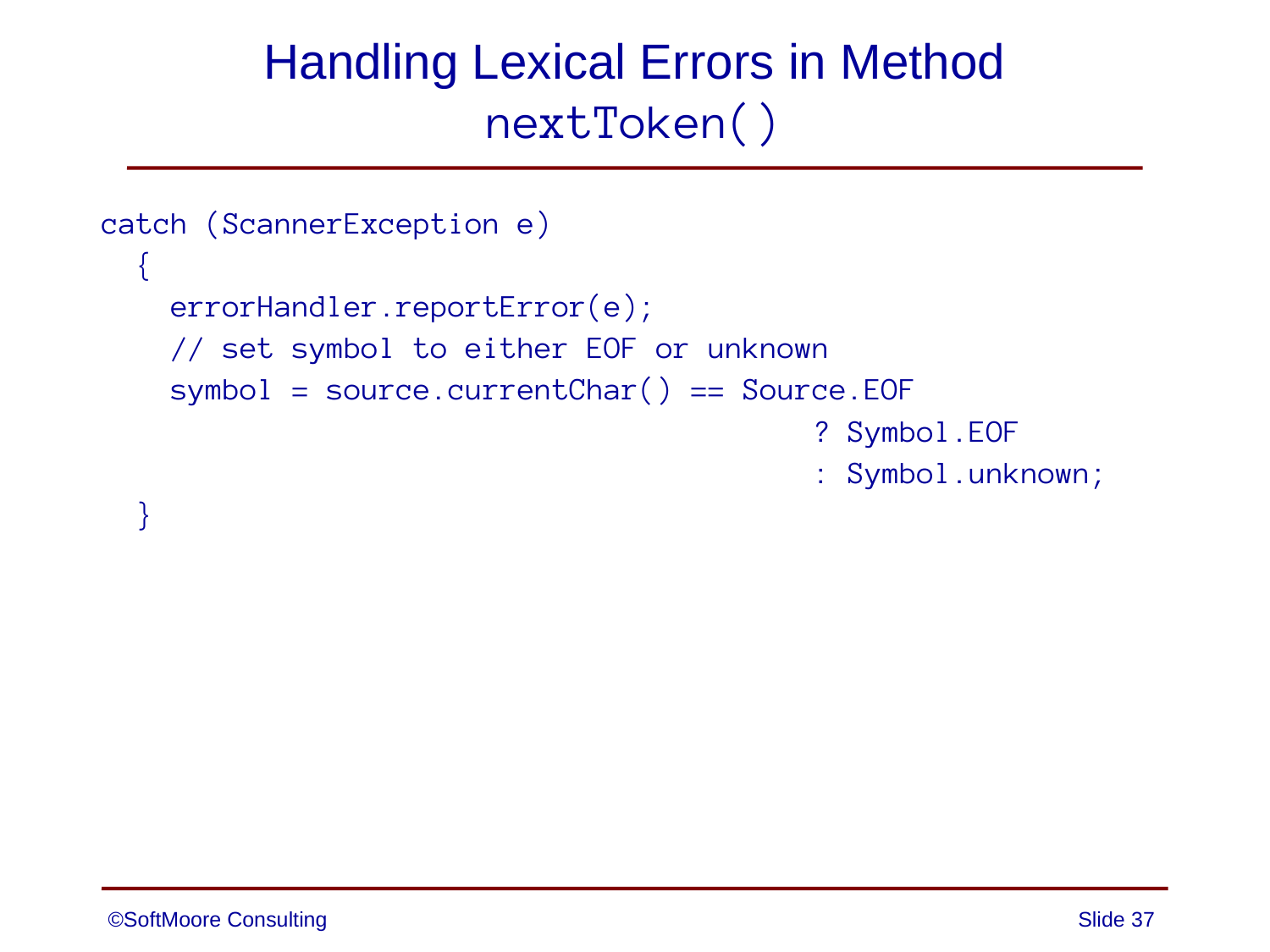

# Handling Lexical Errors in Method nextToken()
catch (ScannerException e)
  {
    errorHandler.reportError(e);
    // set symbol to either EOF or unknown
    symbol = source.currentChar() == Source.EOF
                                         ? Symbol.EOF
                                         : Symbol.unknown;
  }
©SoftMoore Consulting
Slide 37